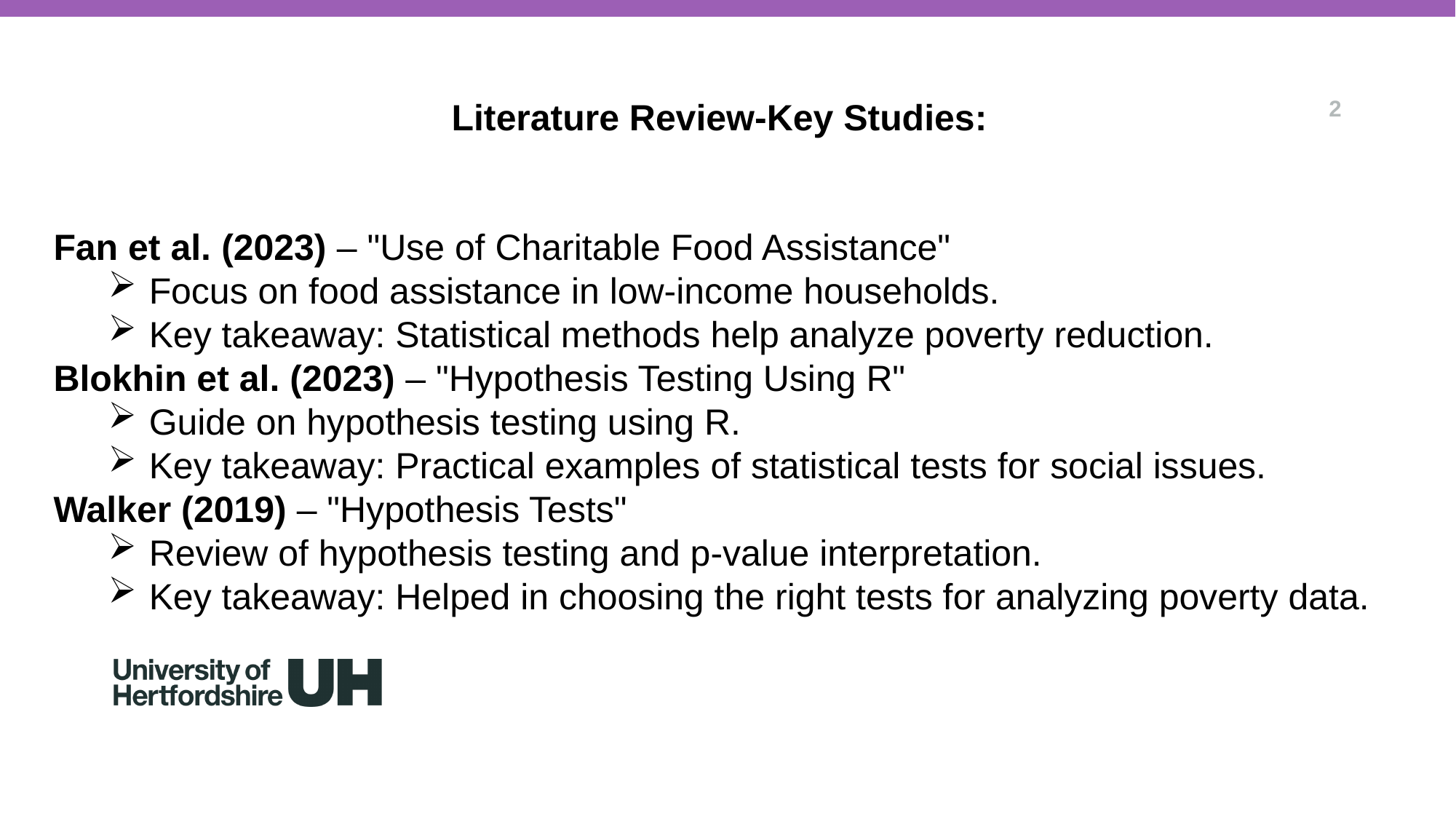

2
Literature Review-Key Studies:

Fan et al. (2023) – "Use of Charitable Food Assistance"
Focus on food assistance in low-income households.
Key takeaway: Statistical methods help analyze poverty reduction.
Blokhin et al. (2023) – "Hypothesis Testing Using R"
Guide on hypothesis testing using R.
Key takeaway: Practical examples of statistical tests for social issues.
Walker (2019) – "Hypothesis Tests"
Review of hypothesis testing and p-value interpretation.
Key takeaway: Helped in choosing the right tests for analyzing poverty data.